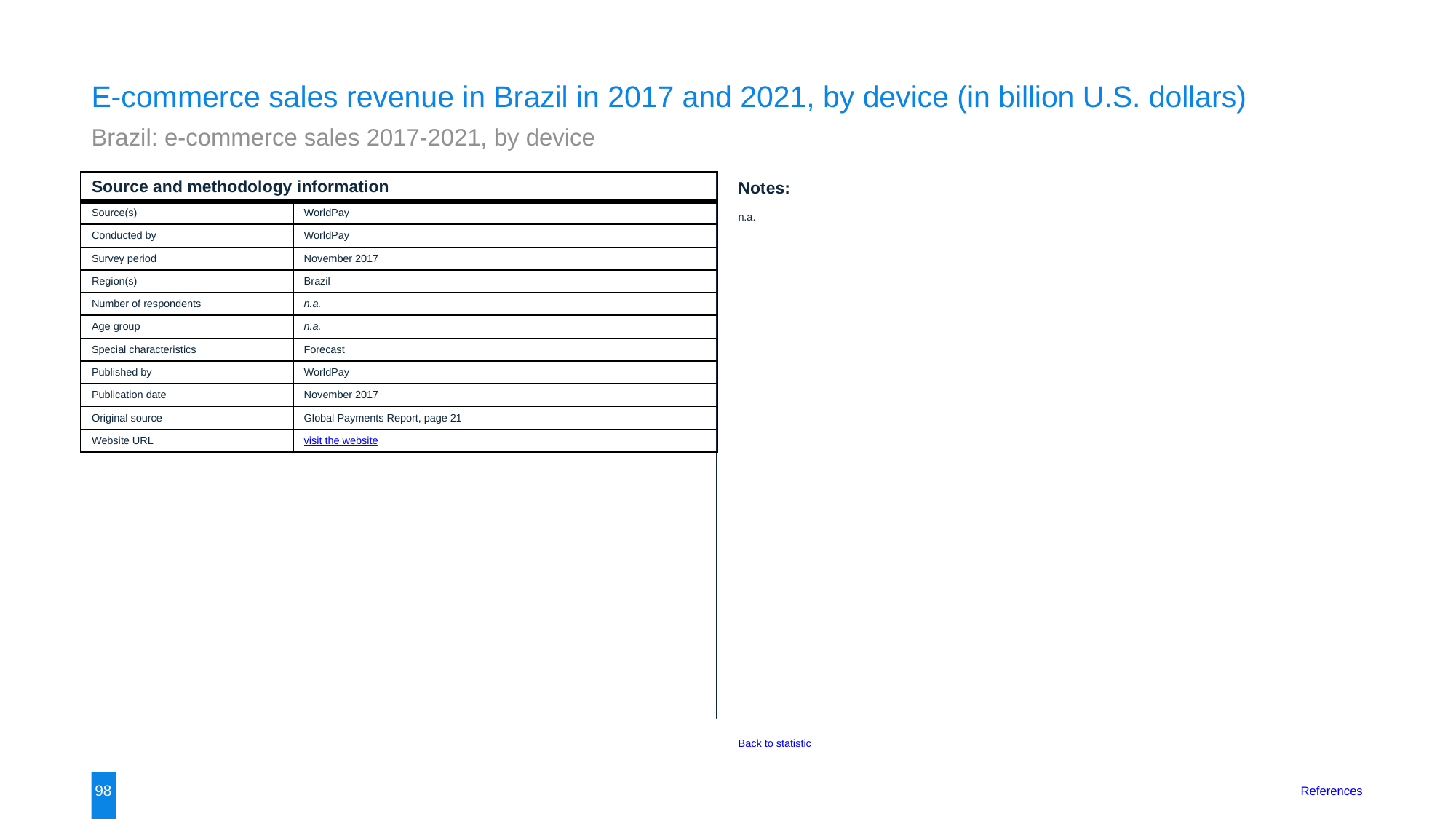

E-commerce sales revenue in Brazil in 2017 and 2021, by device (in billion U.S. dollars)
Brazil: e-commerce sales 2017-2021, by device
| Source and methodology information |  |
| --- | --- |
| Source(s) | WorldPay |
| Conducted by | WorldPay |
| Survey period | November 2017 |
| Region(s) | Brazil |
| Number of respondents | n.a. |
| Age group | n.a. |
| Special characteristics | Forecast |
| Published by | WorldPay |
| Publication date | November 2017 |
| Original source | Global Payments Report, page 21 |
| Website URL | visit the website |

Notes:

n.a.
Back to statistic

98
References